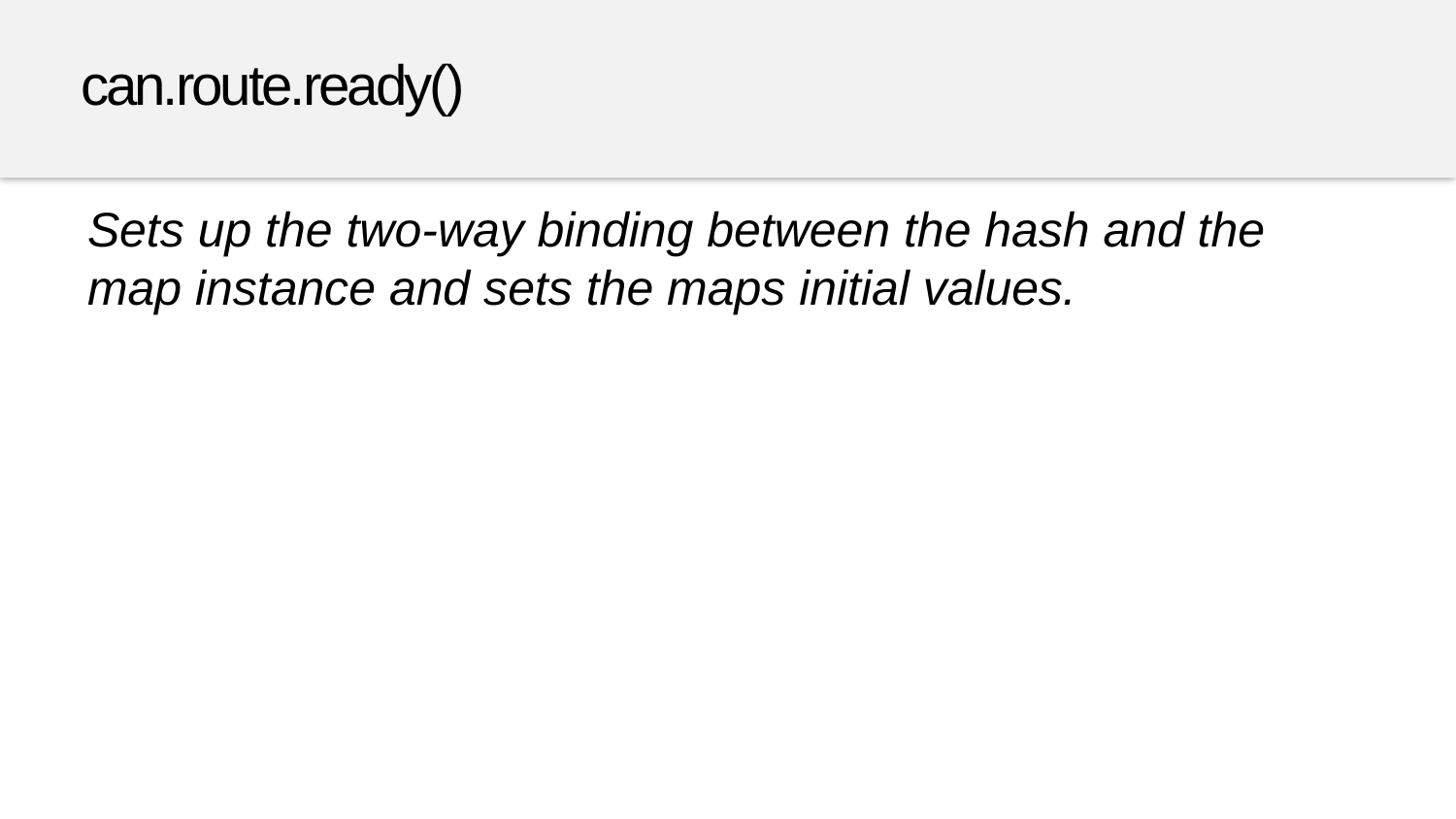

can.route.ready()
Sets up the two-way binding between the hash and the map instance and sets the maps initial values.